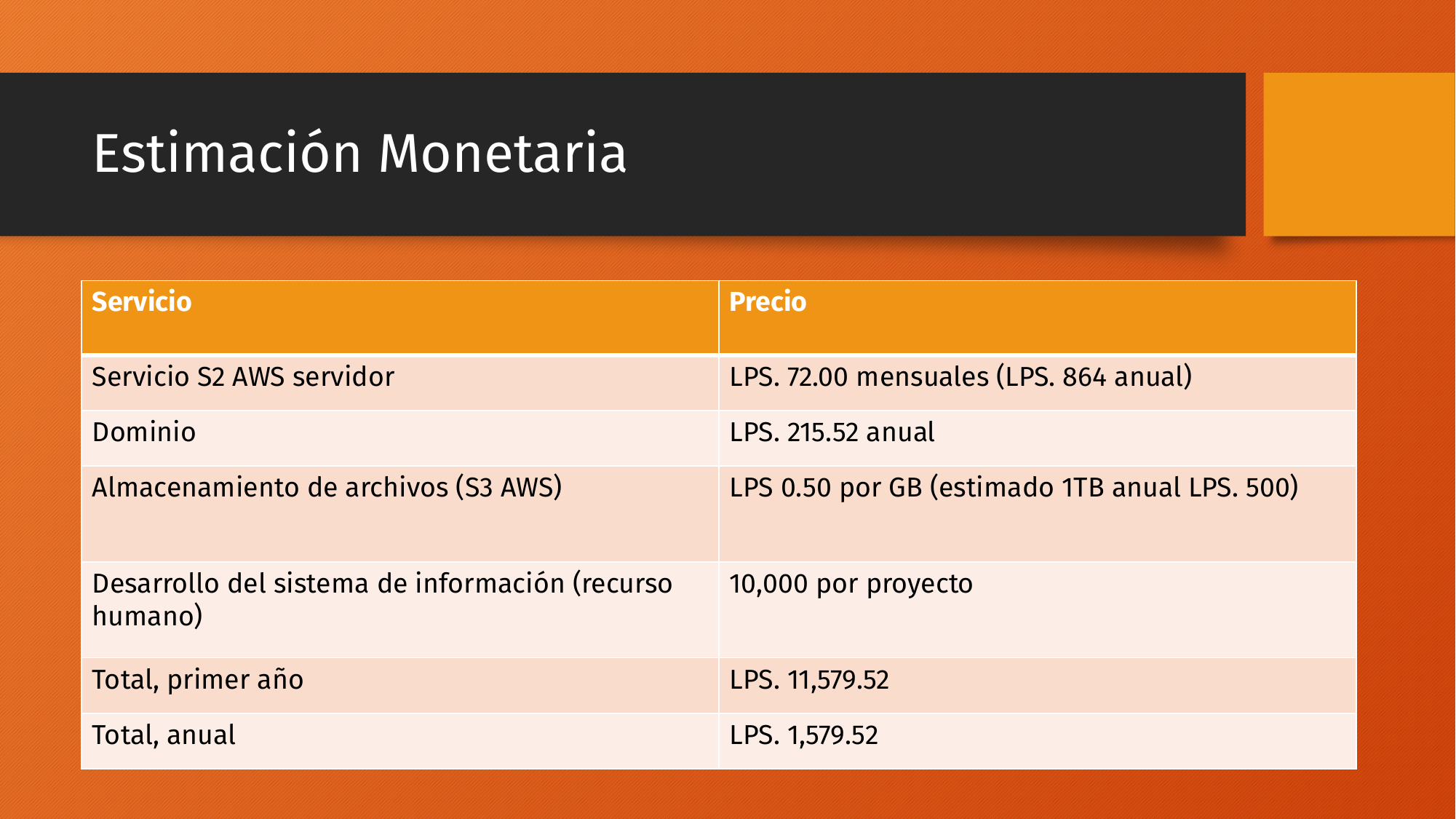

# Estimación Monetaria
| Servicio | Precio |
| --- | --- |
| Servicio S2 AWS servidor | LPS. 72.00 mensuales (LPS. 864 anual) |
| Dominio | LPS. 215.52 anual |
| Almacenamiento de archivos (S3 AWS) | LPS 0.50 por GB (estimado 1TB anual LPS. 500) |
| Desarrollo del sistema de información (recurso humano) | 10,000 por proyecto |
| Total, primer año | LPS. 11,579.52 |
| Total, anual | LPS. 1,579.52 |